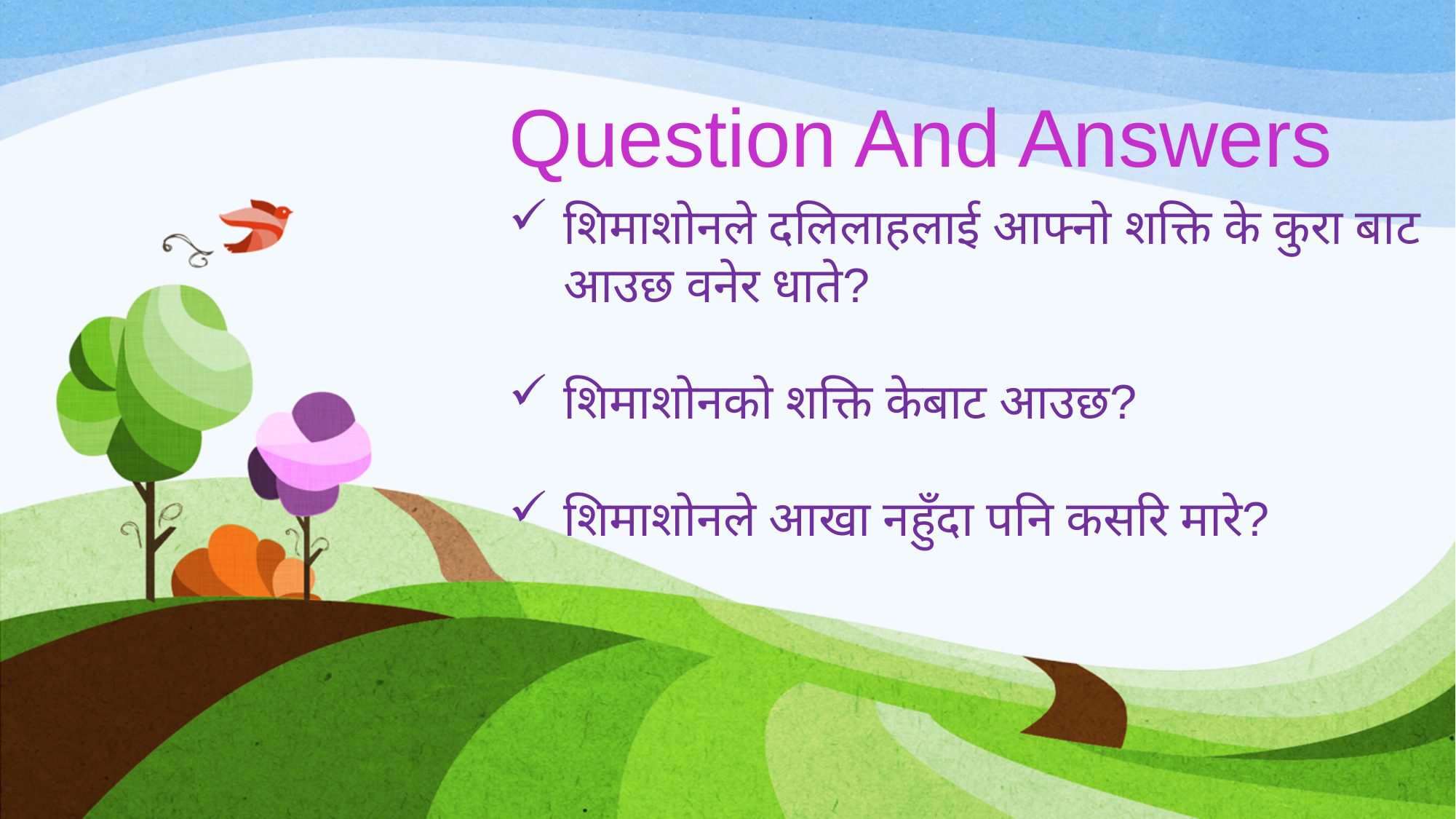

# Question And Answers
शिमाशोनले दलिलाहलाई आफ्नो शक्ति के कुरा बाट आउछ वनेर धाते?

शिमाशोनको शक्ति केबाट आउछ?

शिमाशोनले आखा नहुँदा पनि कसरि मारे?